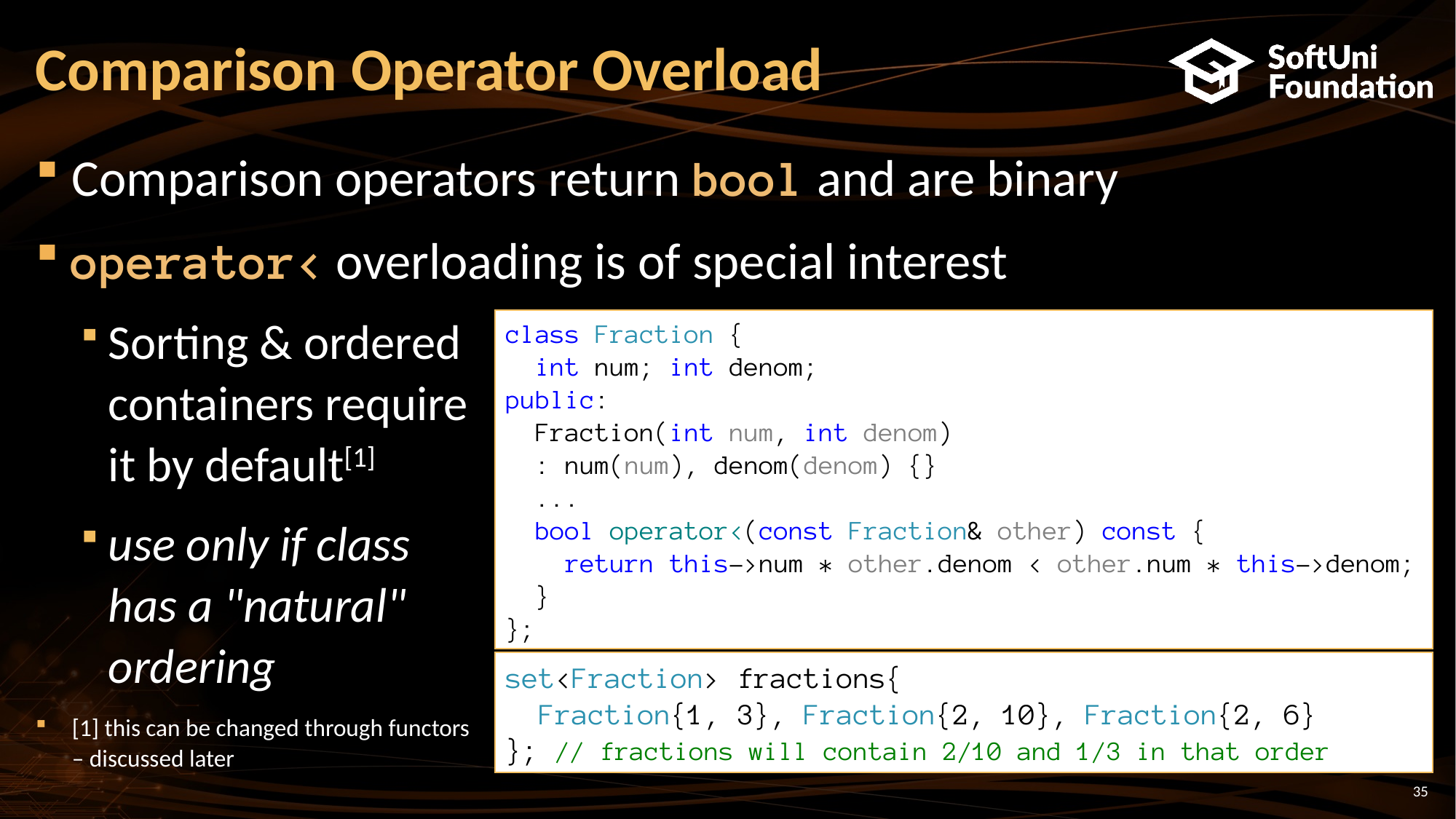

# Comparison Operator Overload
Comparison operators return bool and are binary
operator< overloading is of special interest
Sorting & ordered
containers require
it by default[1]
use only if class
has a "natural"
ordering
[1] this can be changed through functors
– discussed later

class Fraction {
  int num; int denom;
public:
  Fraction(int num, int denom)
  : num(num), denom(denom) {}
  ...
  bool operator<(const Fraction& other) const {
    return this->num * other.denom < other.num * this->denom;
  }
};
set<Fraction> fractions{
  Fraction{1, 3}, Fraction{2, 10}, Fraction{2, 6}
}; // fractions will contain 2/10 and 1/3 in that order
35